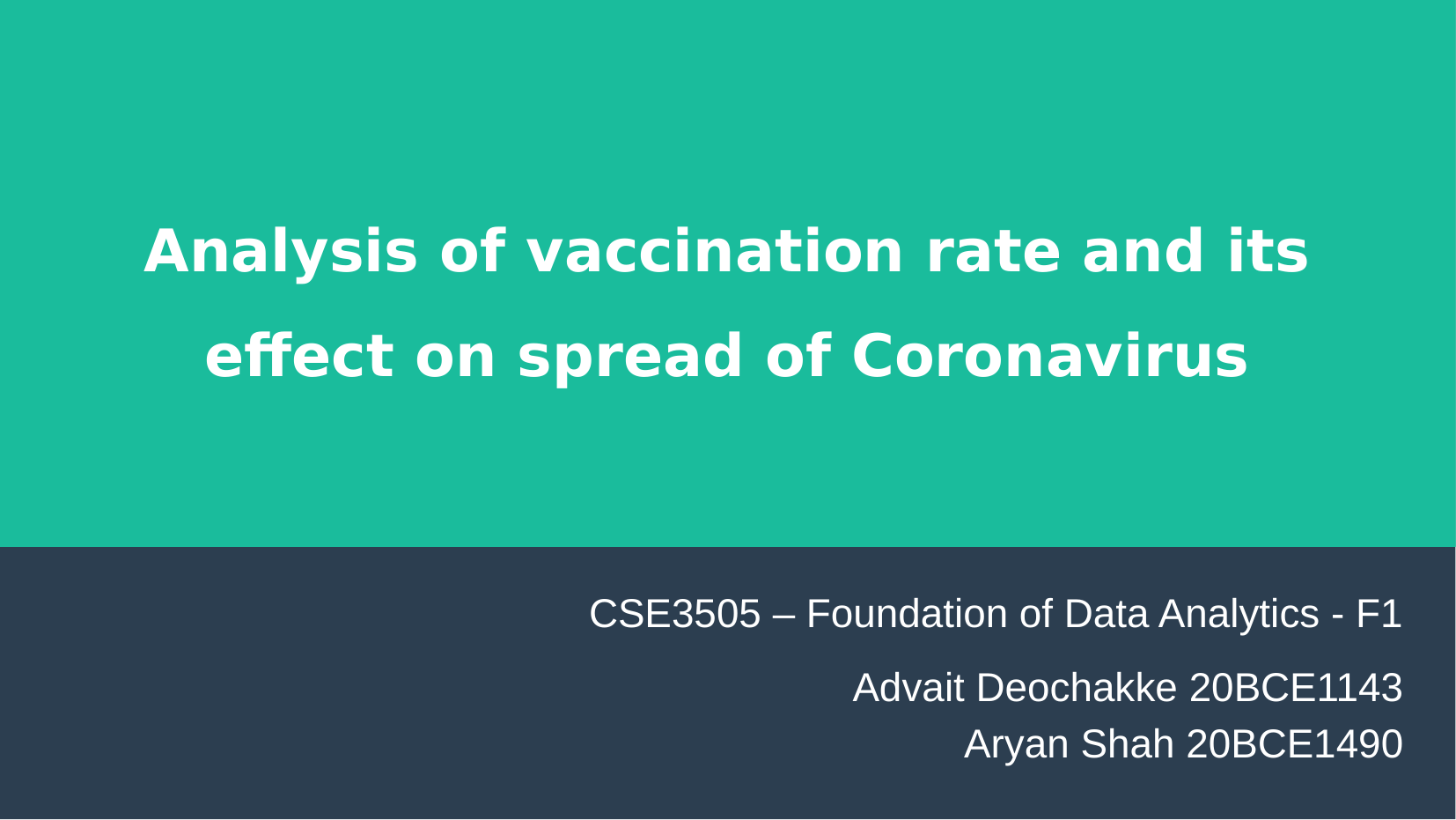

# Analysis of vaccination rate and its effect on spread of Coronavirus
CSE3505 – Foundation of Data Analytics - F1
Advait Deochakke 20BCE1143
Aryan Shah 20BCE1490